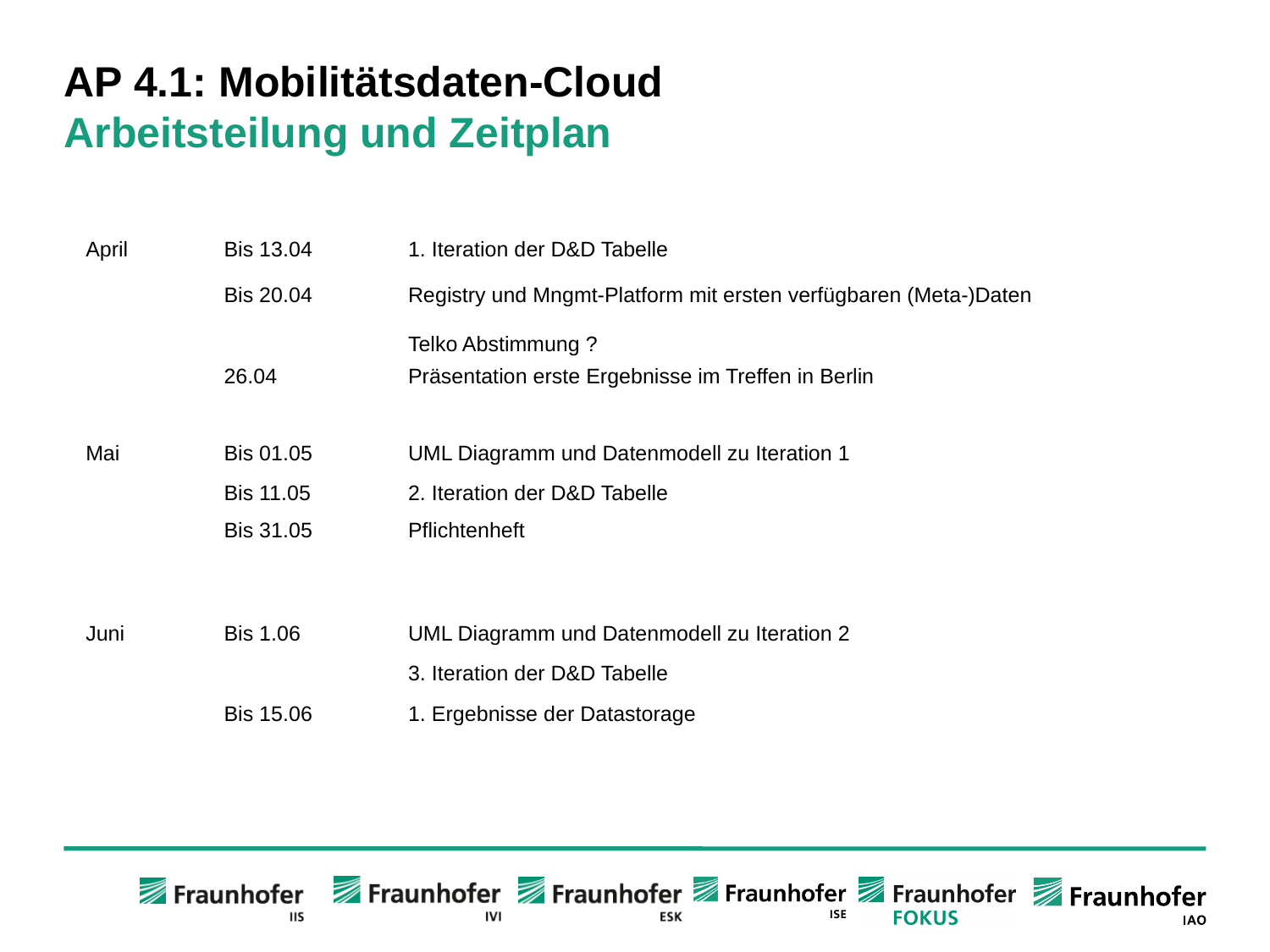

# AP 4.1: Mobilitätsdaten-Cloud Arbeitsteilung und Zeitplan
| April | Bis 13.04 | 1. Iteration der D&D Tabelle |
| --- | --- | --- |
|  | Bis 20.04 | Registry und Mngmt-Platform mit ersten verfügbaren (Meta-)Daten |
|  |  |  |
|  |  | Telko Abstimmung ? |
|  | 26.04 | Präsentation erste Ergebnisse im Treffen in Berlin |
| Mai | Bis 01.05 | UML Diagramm und Datenmodell zu Iteration 1 |
|  | Bis 11.05 | 2. Iteration der D&D Tabelle |
|  | Bis 31.05 | Pflichtenheft |
|  |  |  |
| Juni | Bis 1.06 | UML Diagramm und Datenmodell zu Iteration 2 |
|  |  | 3. Iteration der D&D Tabelle |
|  | Bis 15.06 | 1. Ergebnisse der Datastorage |